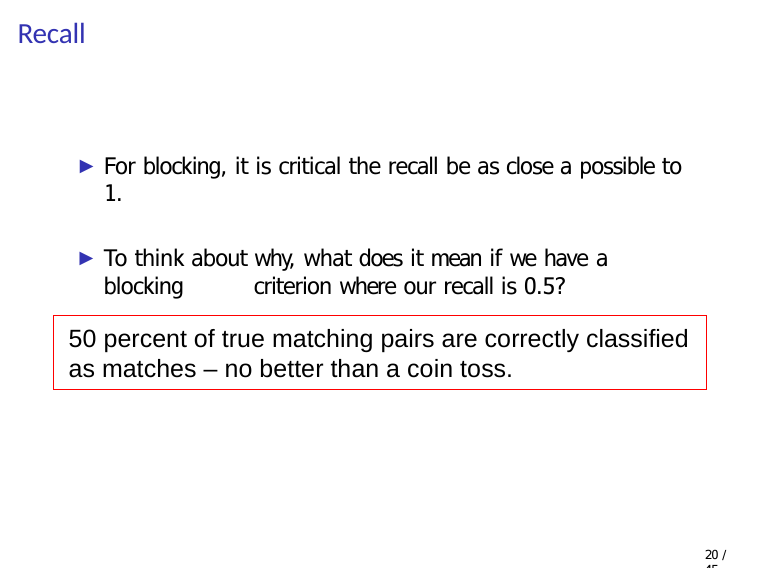

# Recall
For blocking, it is critical the recall be as close a possible to 1.

To think about why, what does it mean if we have a blocking 	criterion where our recall is 0.5?
50 percent of true matching pairs are correctly classified as matches – no better than a coin toss.
20 / 45